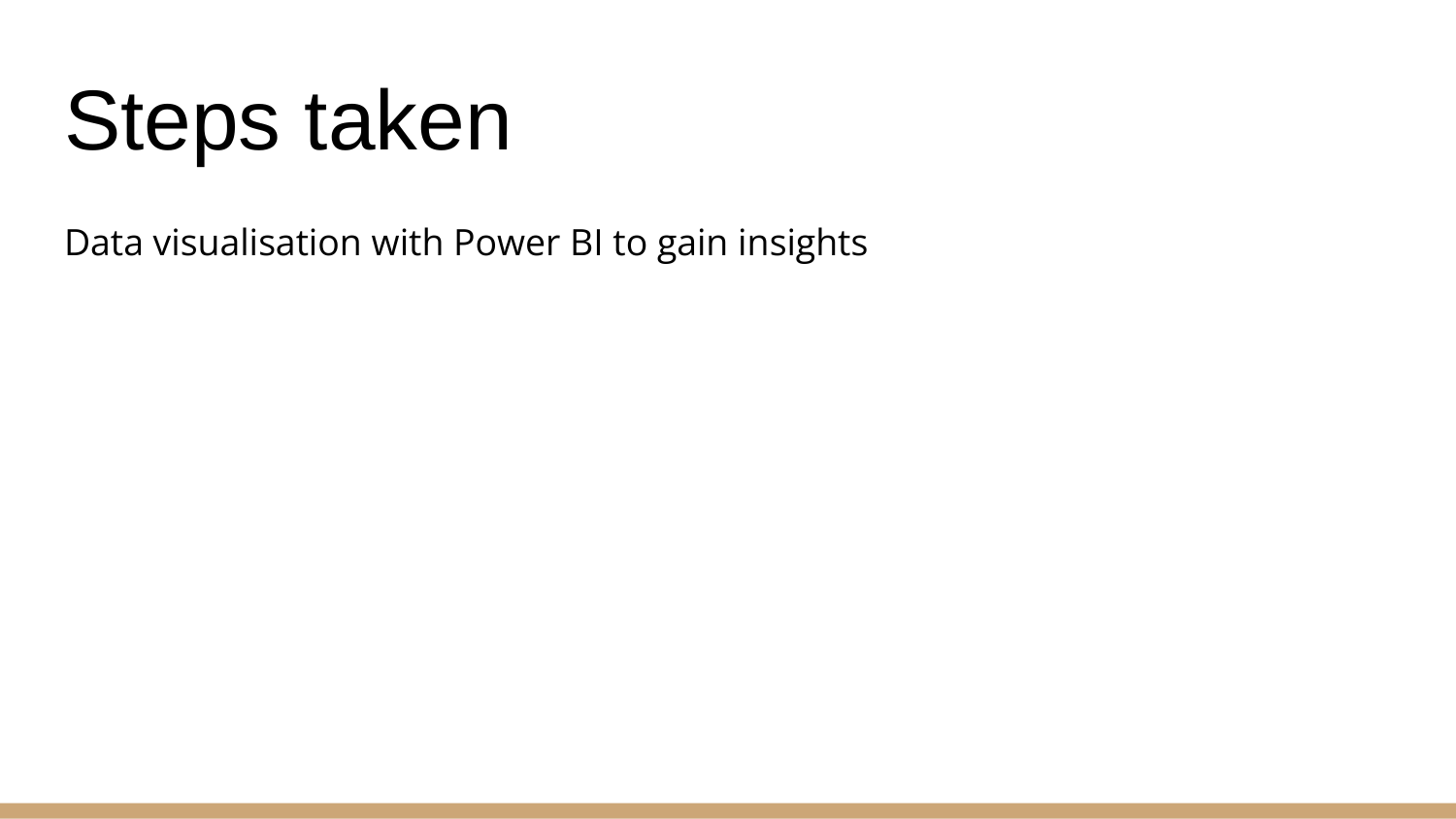

# Steps taken
Data visualisation with Power BI to gain insights